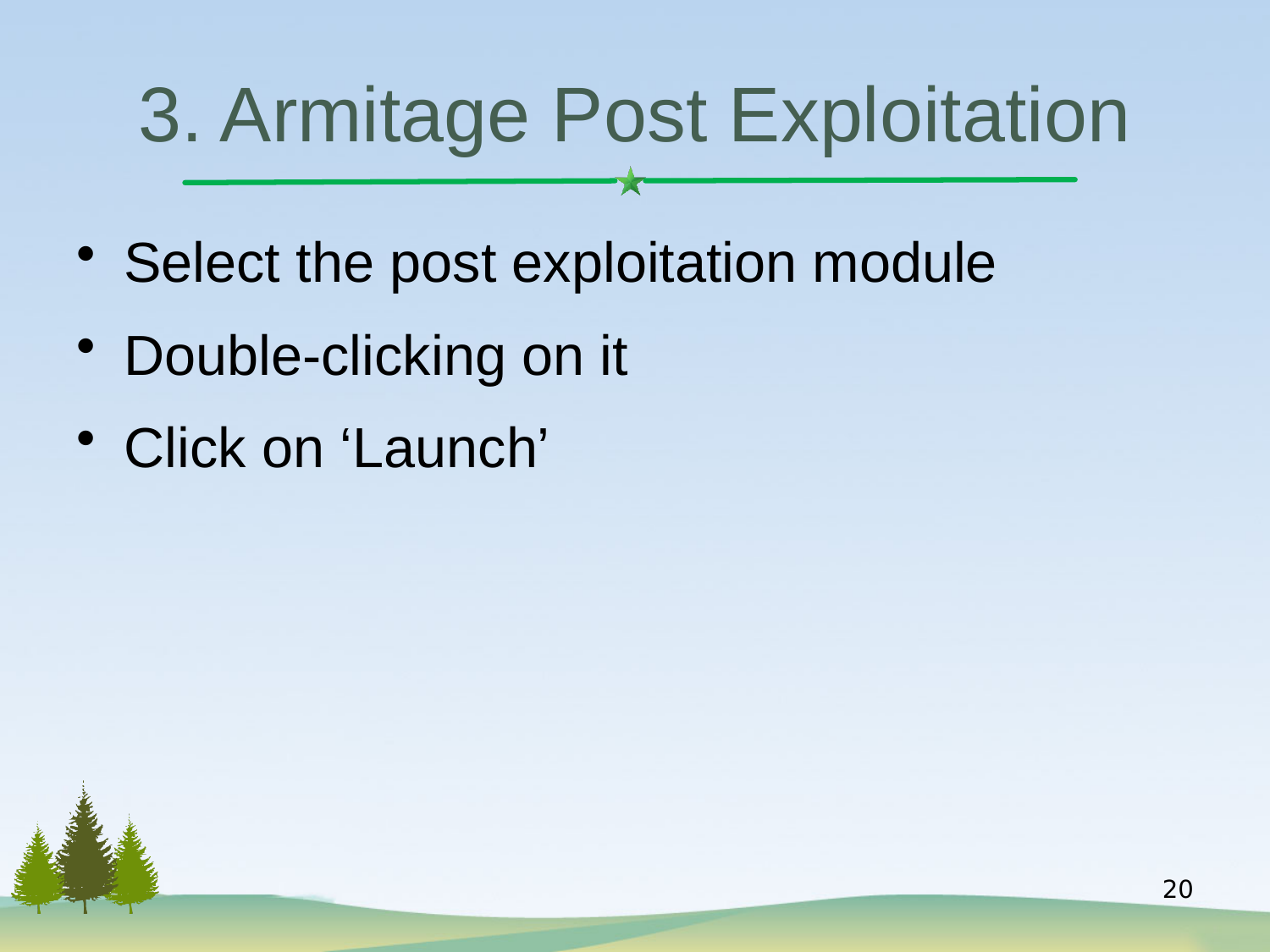

# 3. Armitage Post Exploitation
Select the post exploitation module
Double-clicking on it
Click on ‘Launch’

20